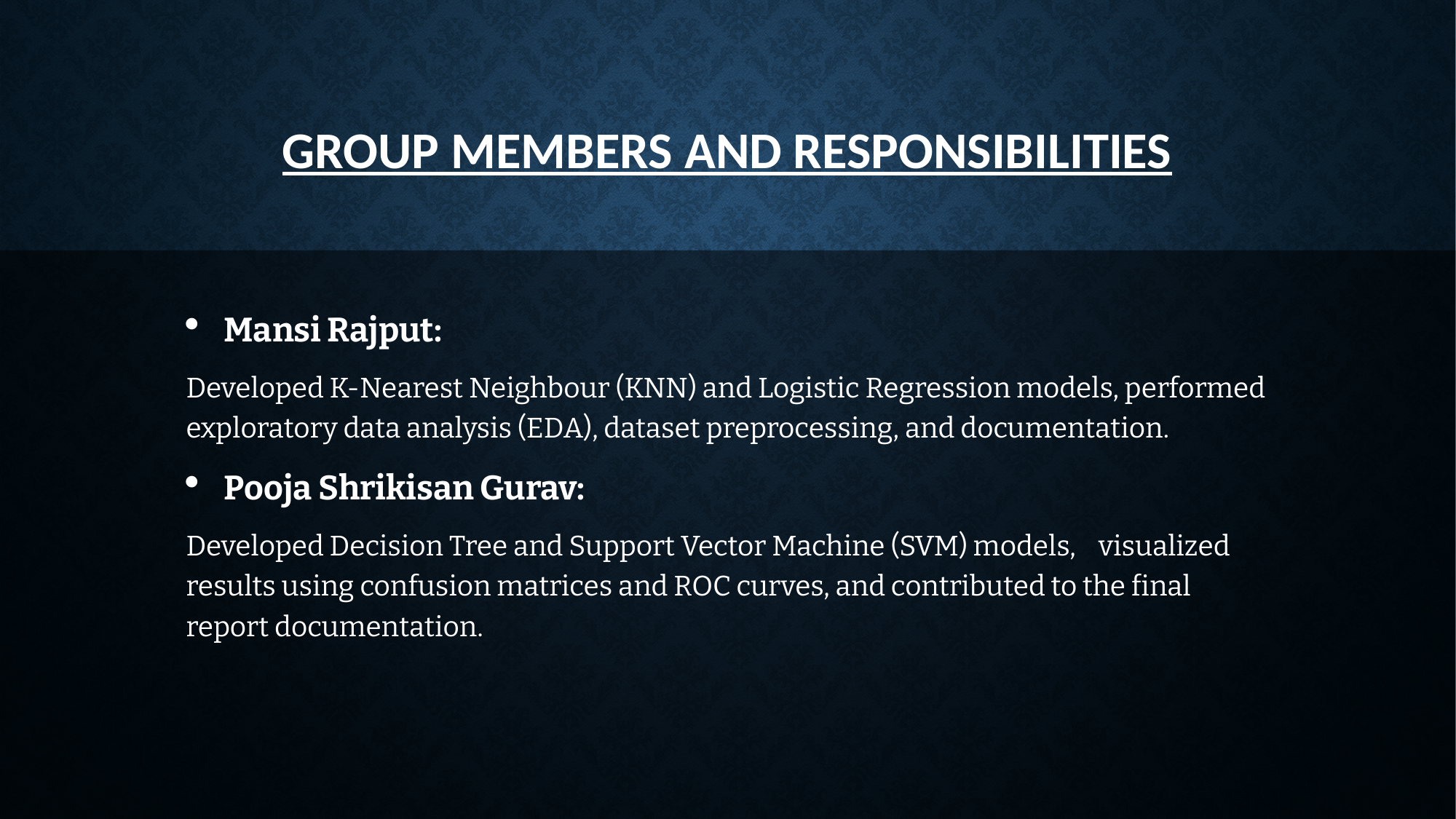

# Group Members and Responsibilities​

Mansi Rajput:
Developed K-Nearest Neighbour (KNN) and Logistic Regression models, performed exploratory data analysis (EDA), dataset preprocessing, and documentation.
Pooja Shrikisan Gurav:
Developed Decision Tree and Support Vector Machine (SVM) models,    visualized results using confusion matrices and ROC curves, and contributed to the final report documentation.